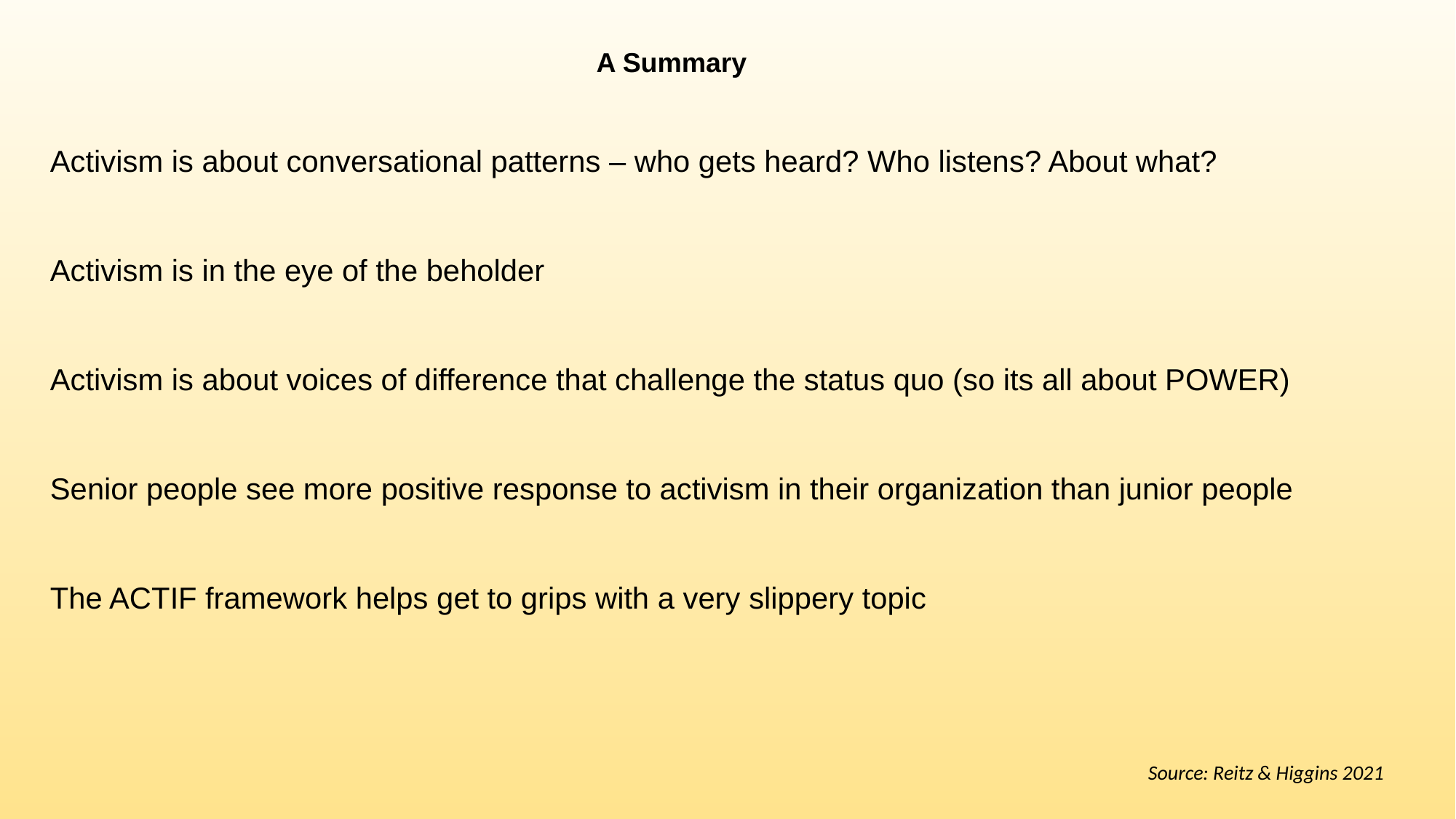

A Summary
Activism is about conversational patterns – who gets heard? Who listens? About what?

Activism is in the eye of the beholder

Activism is about voices of difference that challenge the status quo (so its all about POWER)

Senior people see more positive response to activism in their organization than junior people

The ACTIF framework helps get to grips with a very slippery topic
Source: Reitz & Higgins 2021